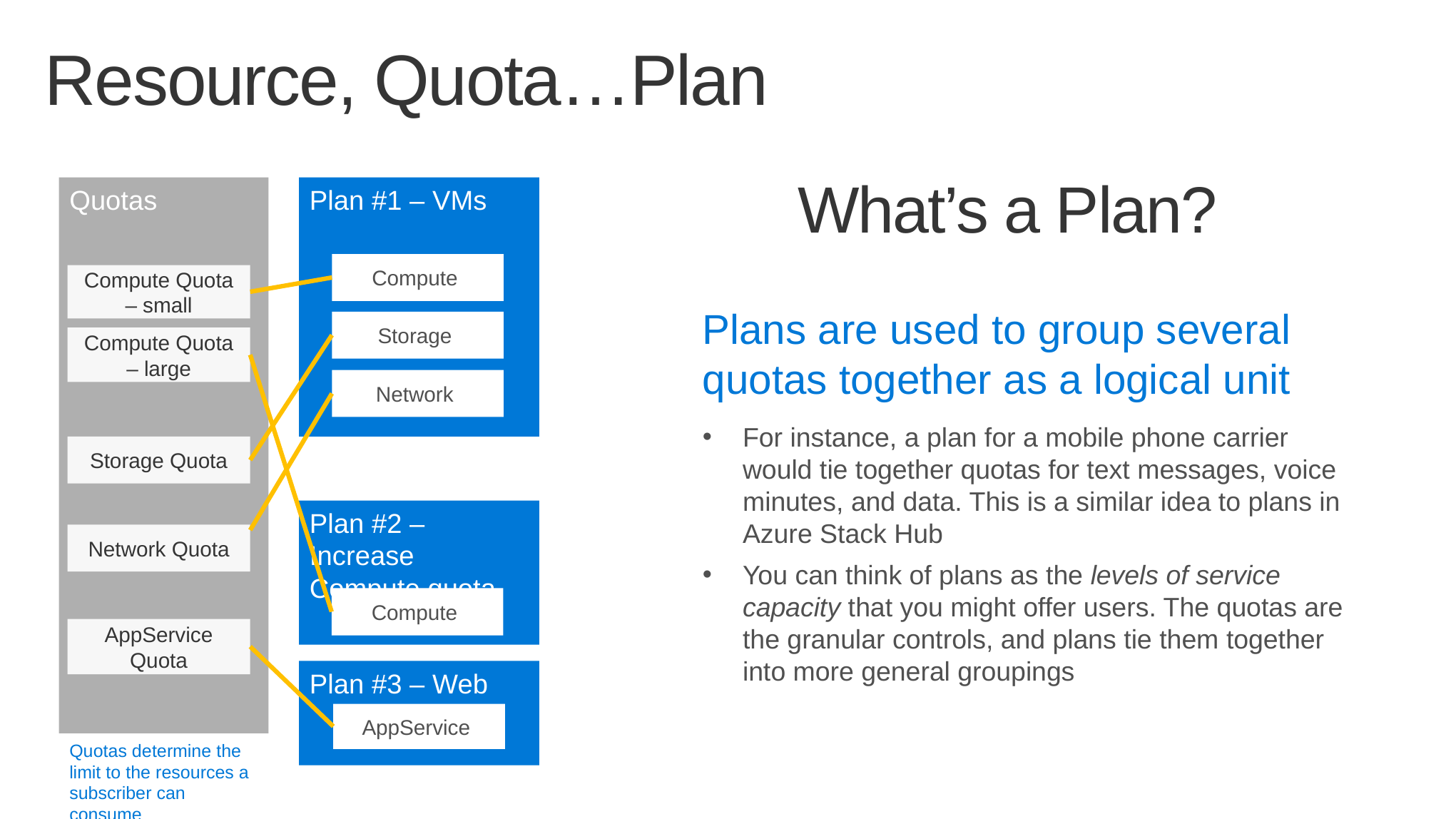

Resource, Quota…Plan
What’s a Plan?
Quotas
Plan #1 – VMs
Compute
Storage
Network
Compute Quota – small
Plans are used to group several quotas together as a logical unit
For instance, a plan for a mobile phone carrier would tie together quotas for text messages, voice minutes, and data. This is a similar idea to plans in Azure Stack Hub
You can think of plans as the levels of service capacity that you might offer users. The quotas are the granular controls, and plans tie them together into more general groupings
Compute Quota – large
Storage Quota
Plan #2 – Increase Compute quota
Compute
Network Quota
AppService Quota
Plan #3 – Web
AppService
Quotas determine the limit to the resources a subscriber can consume